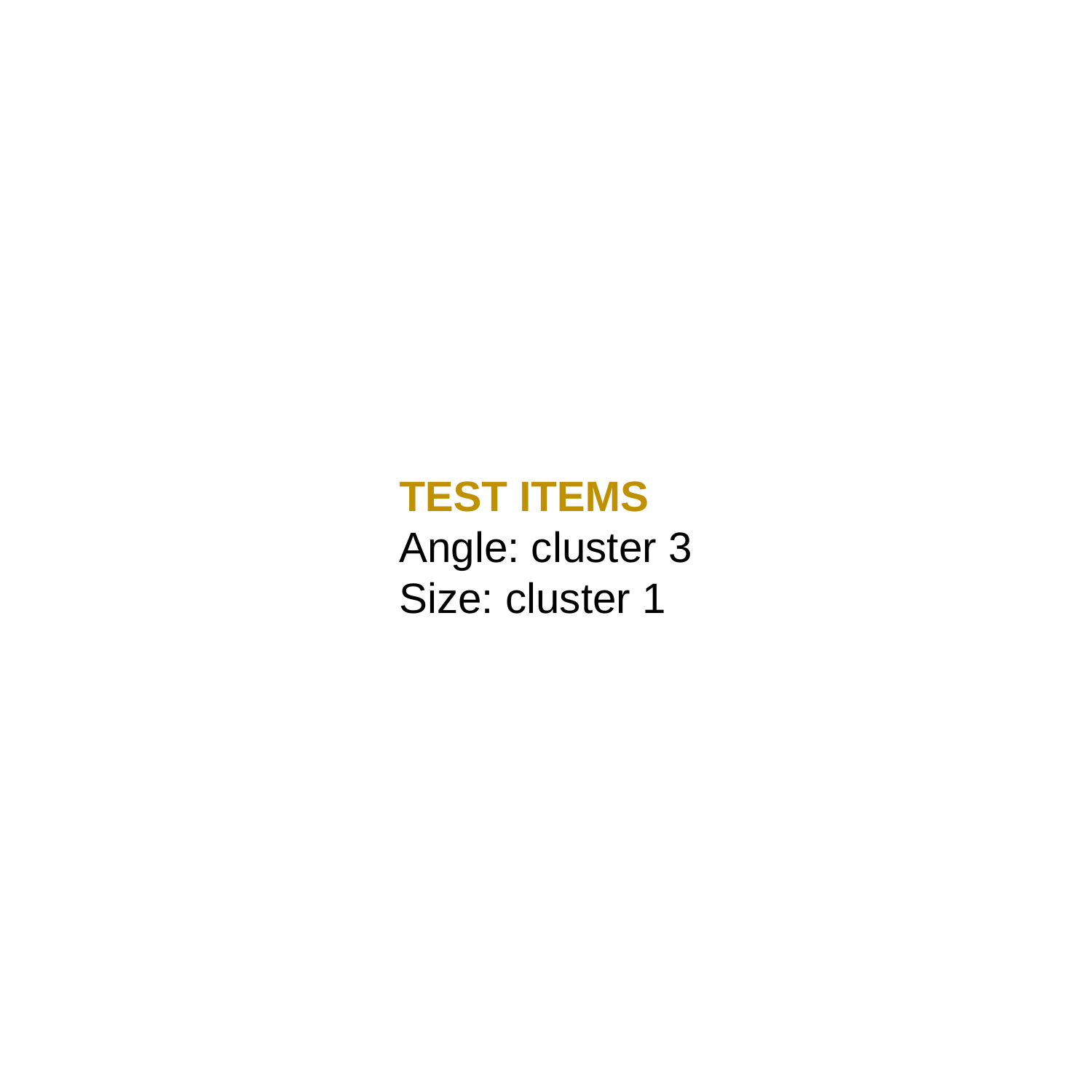

TEST ITEMS
Angle: cluster 3
Size: cluster 1